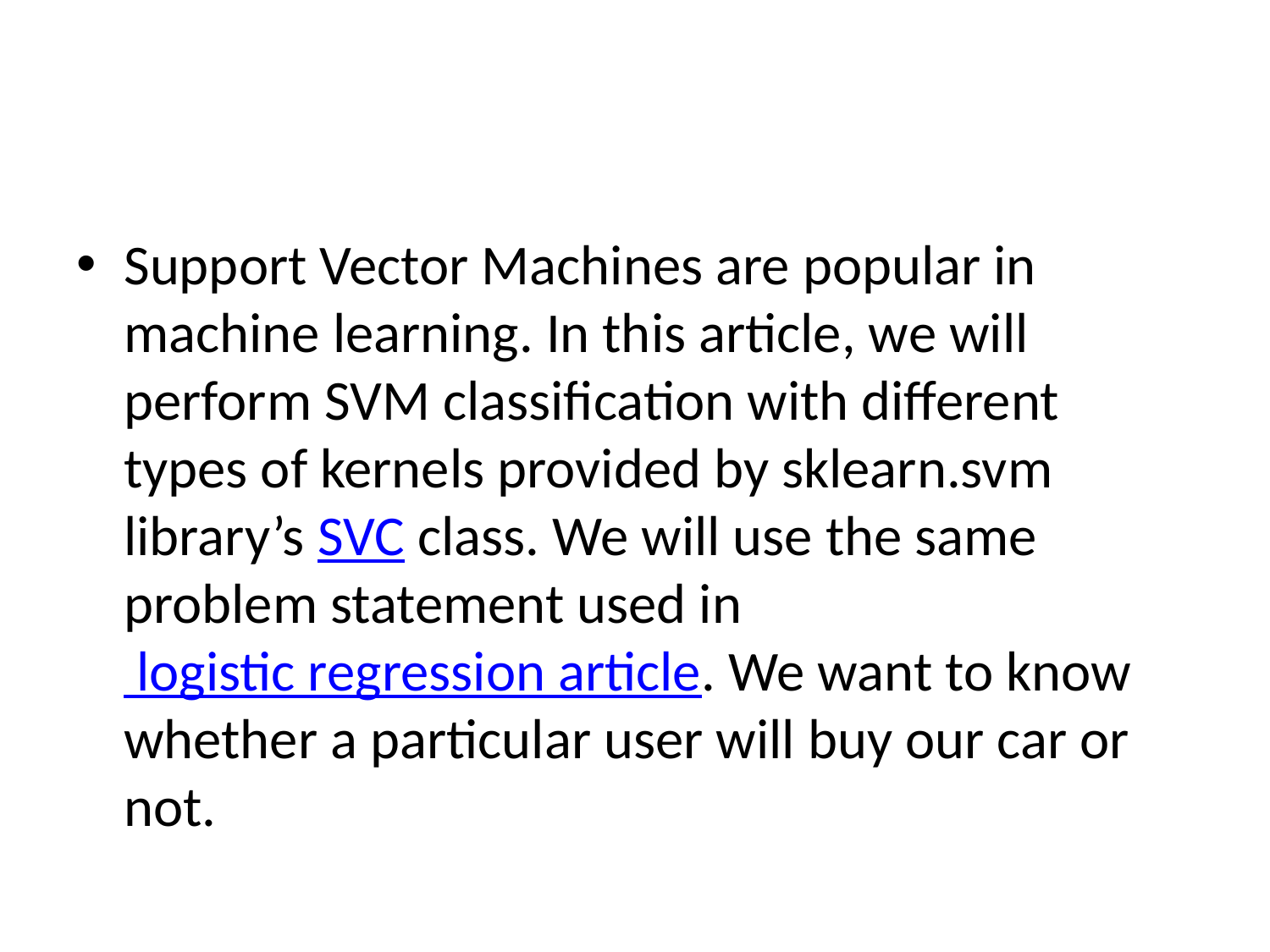

#
Support Vector Machines are popular in machine learning. In this article, we will perform SVM classification with different types of kernels provided by sklearn.svm library’s SVC class. We will use the same problem statement used in logistic regression article. We want to know whether a particular user will buy our car or not.